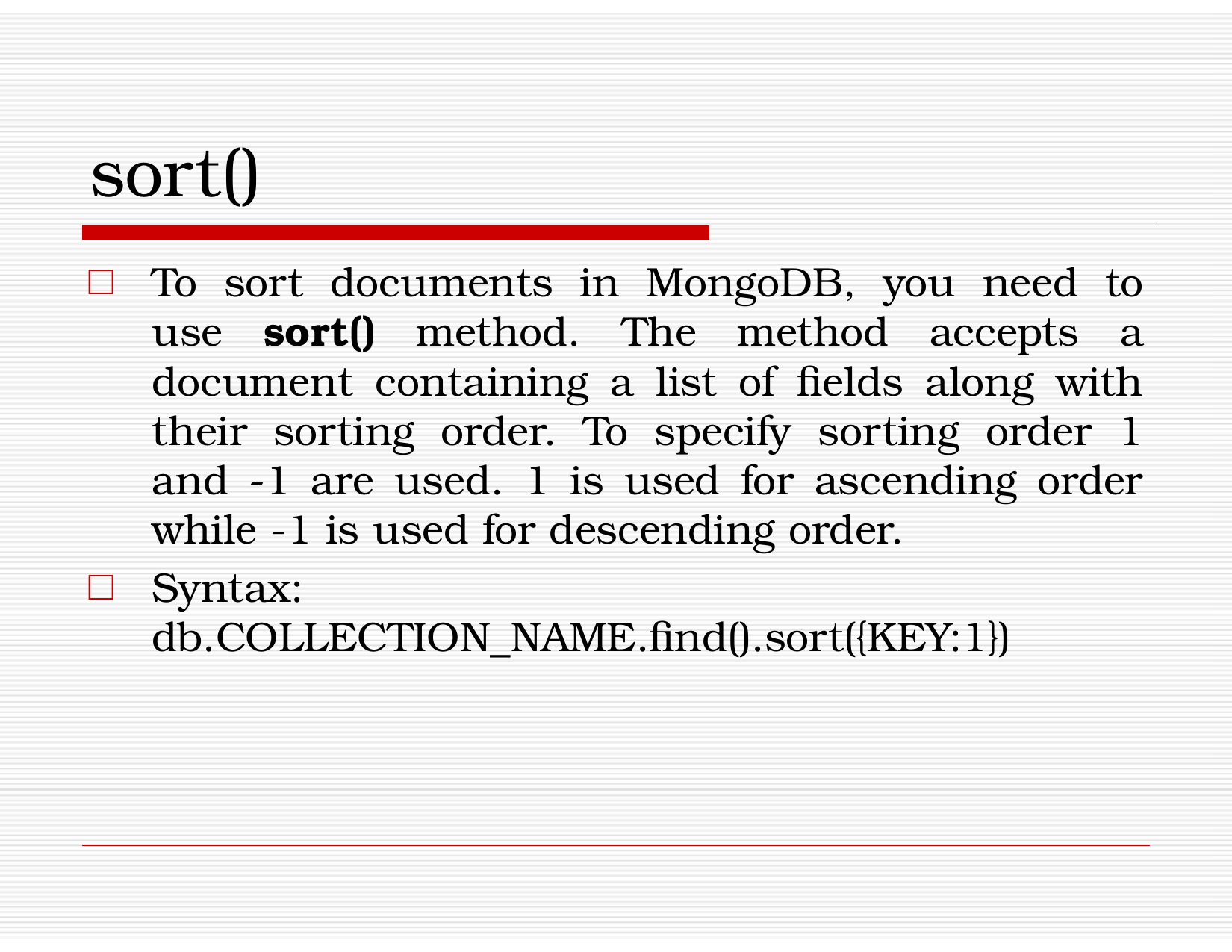

# sort()
To  sort  documents  in  MongoDB,  you  need  to use  sort()  method.  The  method  accepts  a document containing a list of fields along with their  sorting  order.  To  specify  sorting  order  1 and -1 are used. 1 is used for ascending order while -1 is used for descending order.
Syntax: db.COLLECTION_NAME.find().sort({KEY:1})